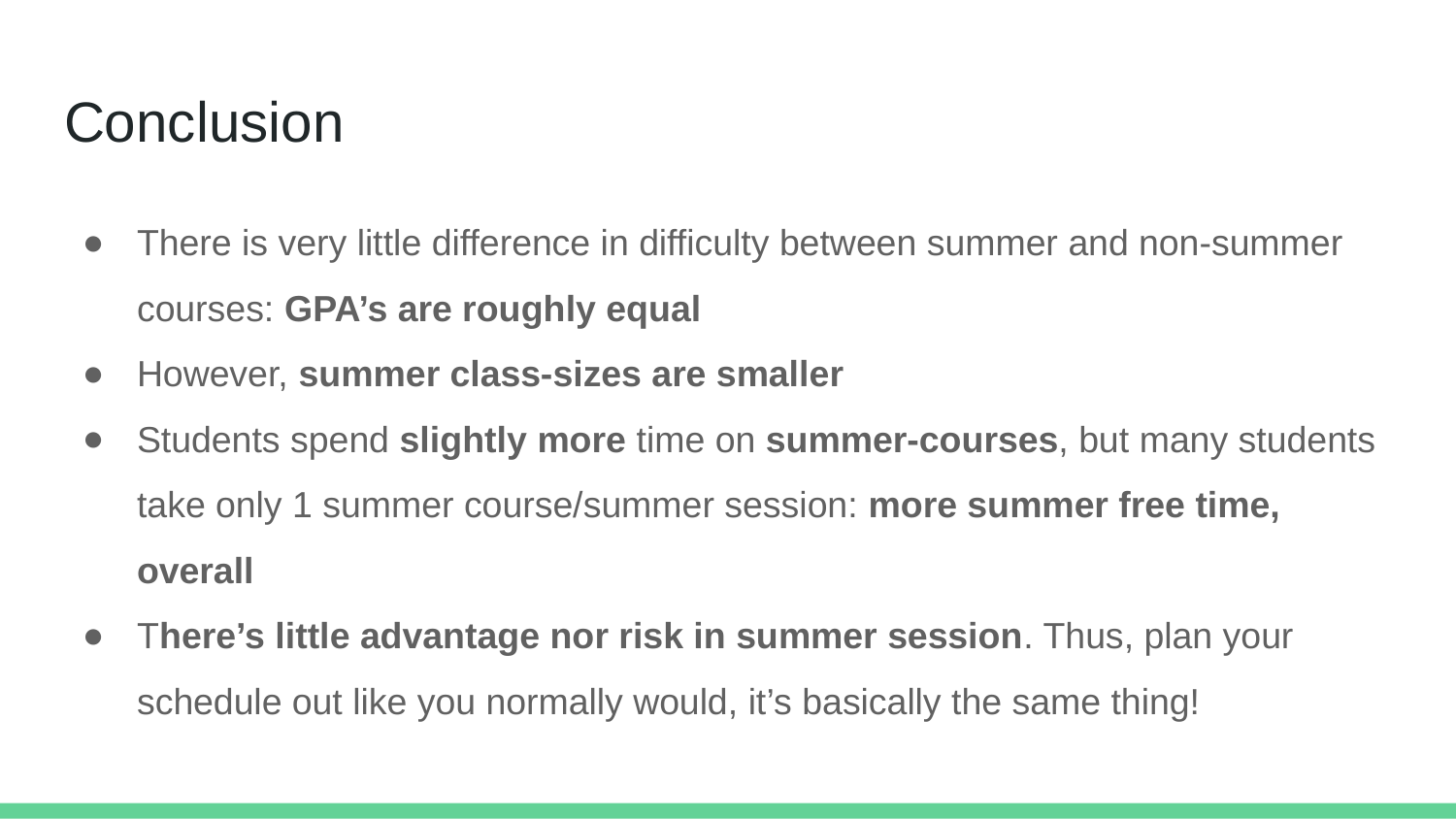

# Conclusion
There is very little difference in difficulty between summer and non-summer courses: GPA’s are roughly equal
However, summer class-sizes are smaller
Students spend slightly more time on summer-courses, but many students take only 1 summer course/summer session: more summer free time, overall
There’s little advantage nor risk in summer session. Thus, plan your schedule out like you normally would, it’s basically the same thing!